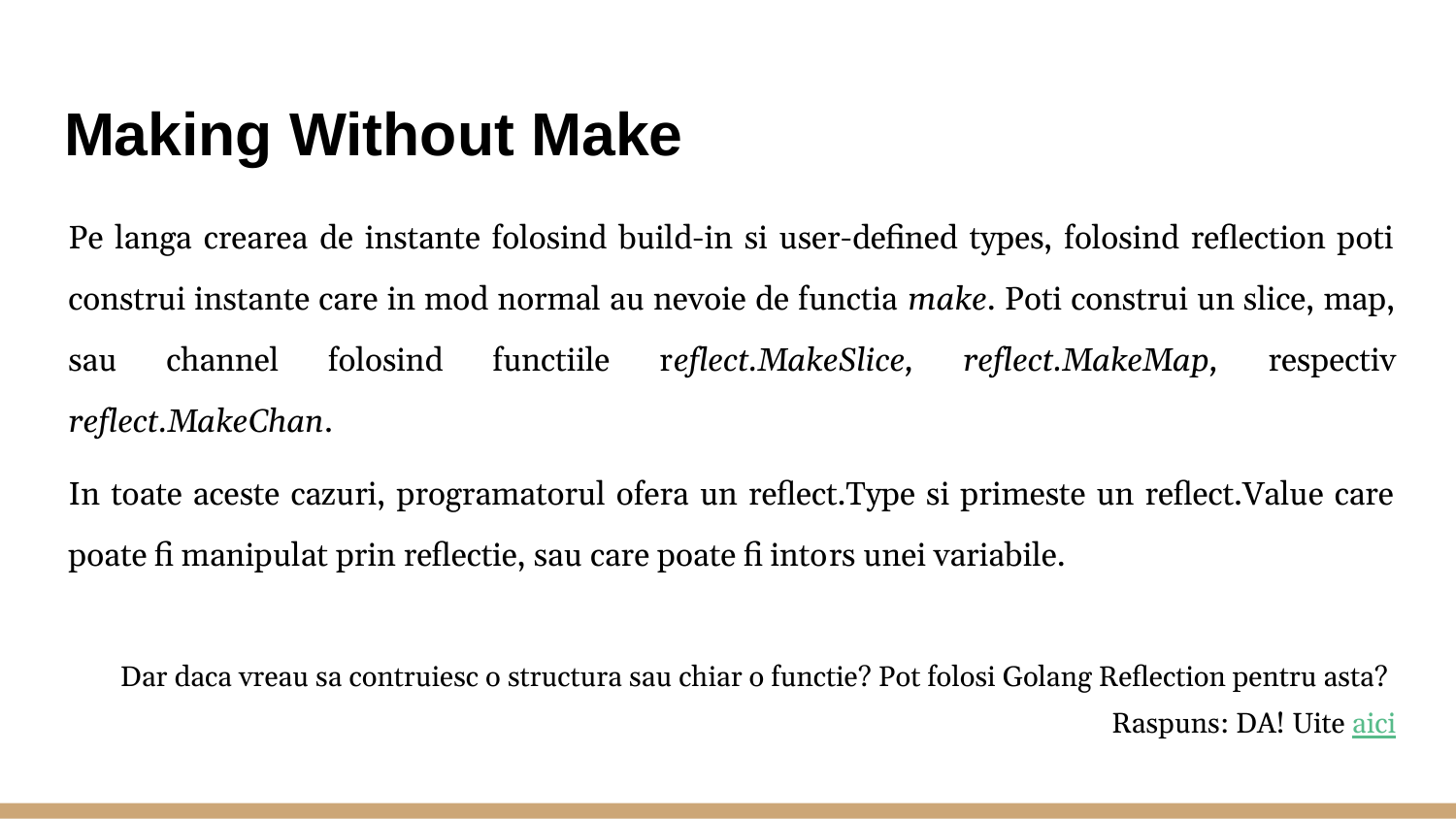

# Making Without Make
Pe langa crearea de instante folosind build-in si user-defined types, folosind reflection poti construi instante care in mod normal au nevoie de functia make. Poti construi un slice, map, sau channel folosind functiile reflect.MakeSlice, reflect.MakeMap, respectiv reflect.MakeChan.
In toate aceste cazuri, programatorul ofera un reflect.Type si primeste un reflect.Value care poate fi manipulat prin reflectie, sau care poate fi intors unei variabile.

Dar daca vreau sa contruiesc o structura sau chiar o functie? Pot folosi Golang Reflection pentru asta?
Raspuns: DA! Uite aici